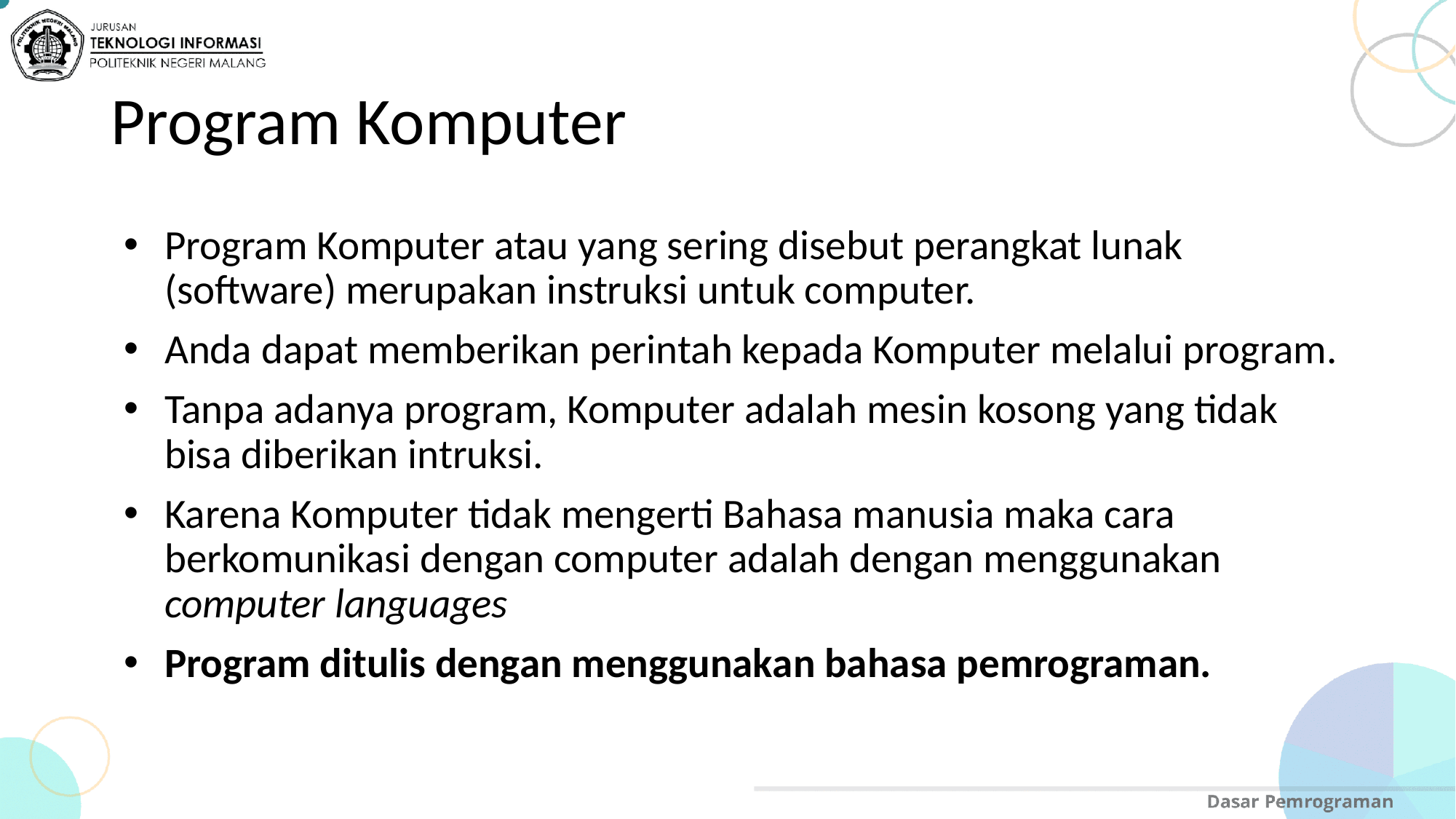

# Program Komputer
Program Komputer atau yang sering disebut perangkat lunak (software) merupakan instruksi untuk computer.
Anda dapat memberikan perintah kepada Komputer melalui program.
Tanpa adanya program, Komputer adalah mesin kosong yang tidak bisa diberikan intruksi.
Karena Komputer tidak mengerti Bahasa manusia maka cara berkomunikasi dengan computer adalah dengan menggunakan computer languages
Program ditulis dengan menggunakan bahasa pemrograman.